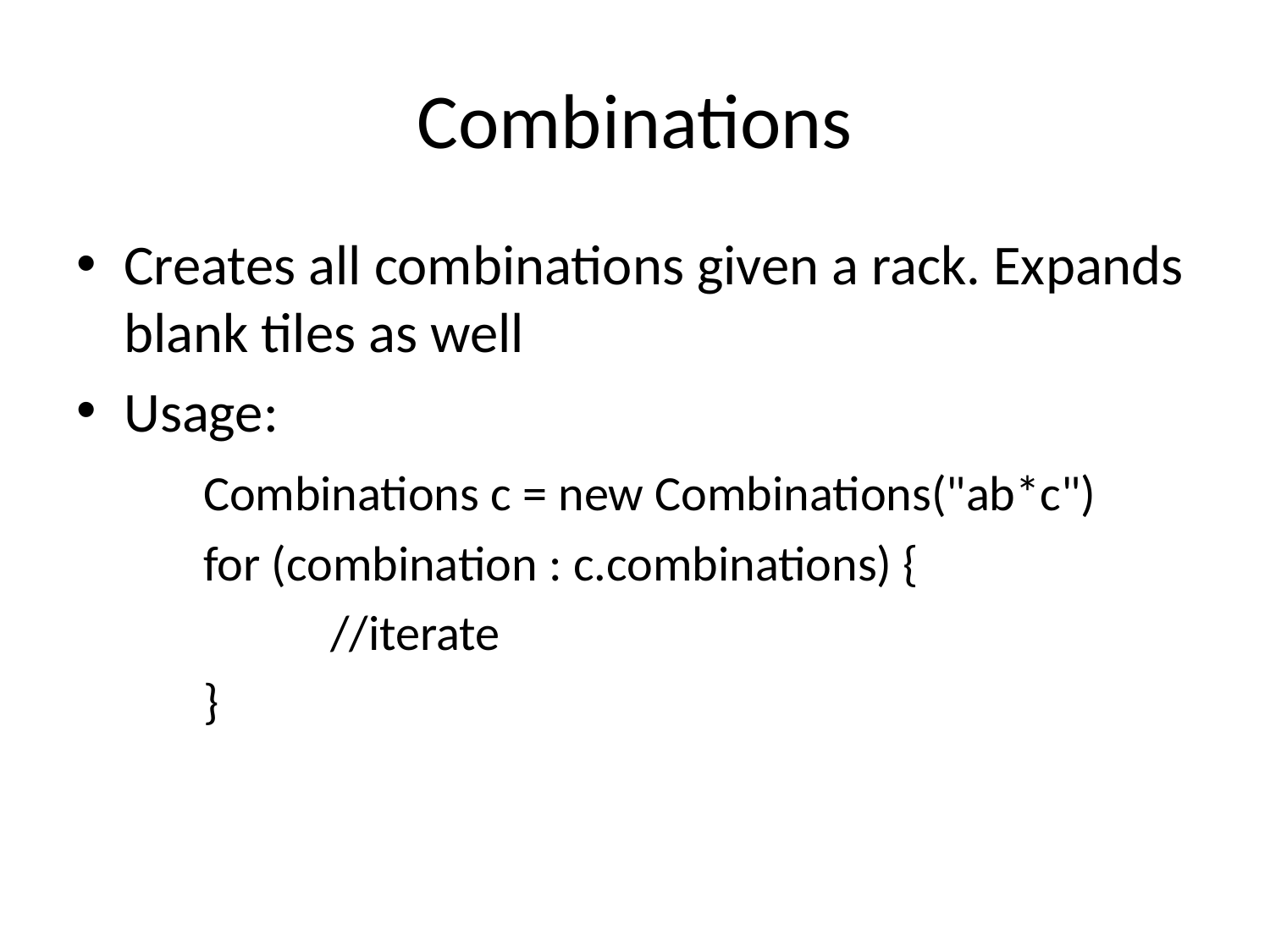

# Combinations
Creates all combinations given a rack. Expands blank tiles as well
Usage:
	Combinations c = new Combinations("ab*c")
	for (combination : c.combinations) {
		//iterate
	}